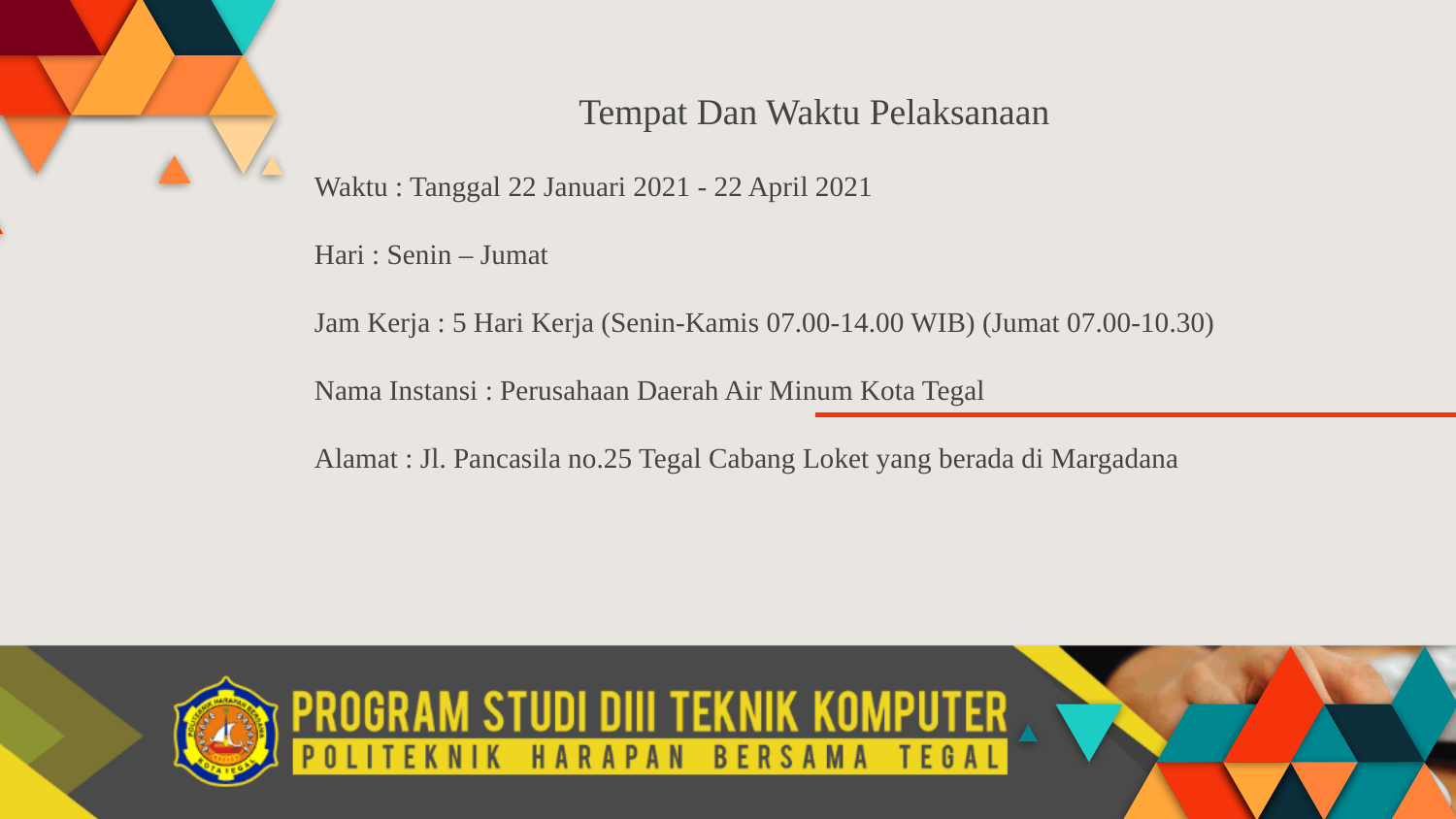

Tempat Dan Waktu Pelaksanaan

Waktu : Tanggal 22 Januari 2021 - 22 April 2021
Hari : Senin – Jumat
Jam Kerja : 5 Hari Kerja (Senin-Kamis 07.00-14.00 WIB) (Jumat 07.00-10.30)
Nama Instansi : Perusahaan Daerah Air Minum Kota Tegal
Alamat : Jl. Pancasila no.25 Tegal Cabang Loket yang berada di Margadana